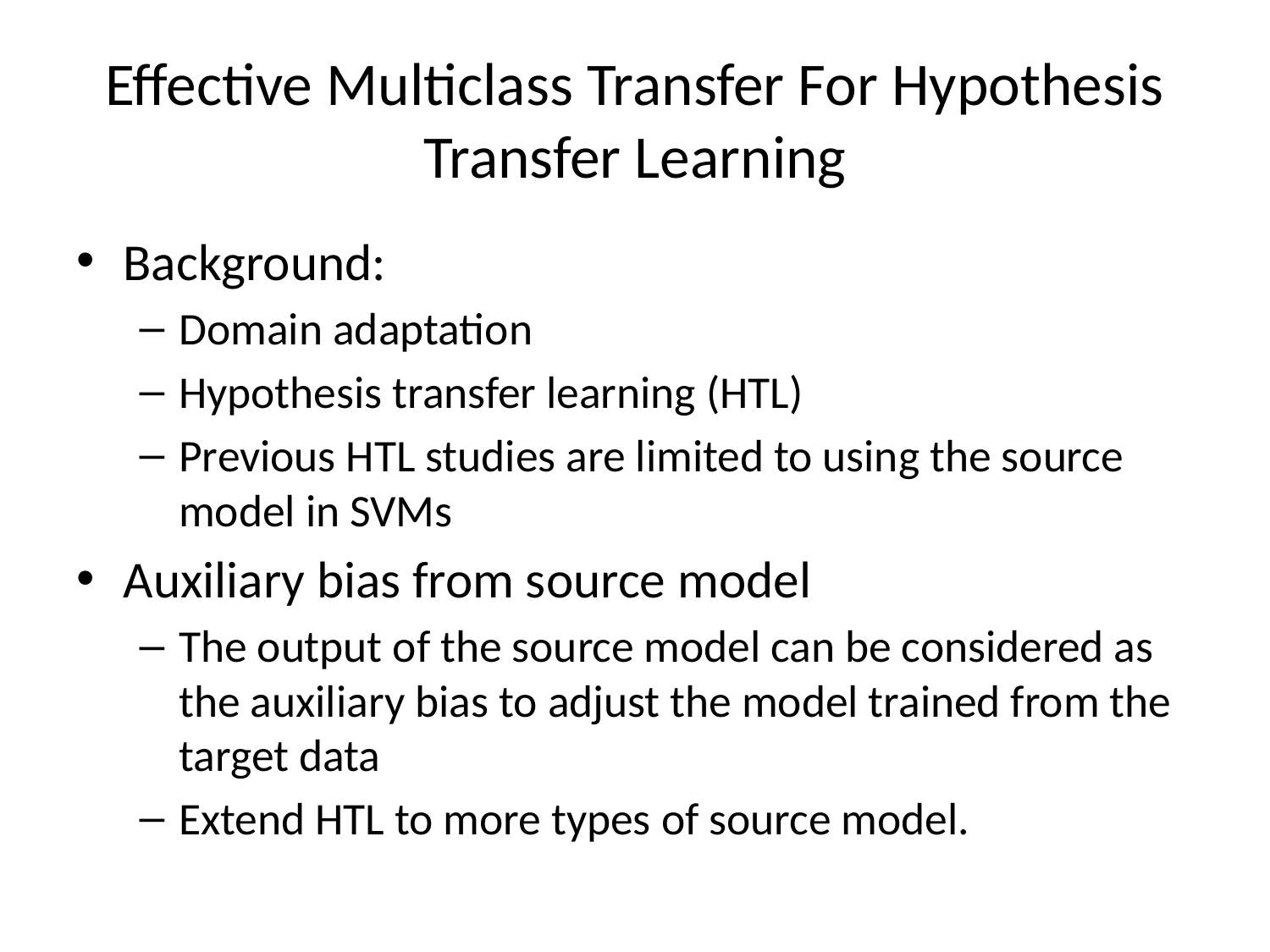

# Effective Multiclass Transfer For Hypothesis Transfer Learning
Background:
Domain adaptation
Hypothesis transfer learning (HTL)
Previous HTL studies are limited to using the source model in SVMs
Auxiliary bias from source model
The output of the source model can be considered as the auxiliary bias to adjust the model trained from the target data
Extend HTL to more types of source model.